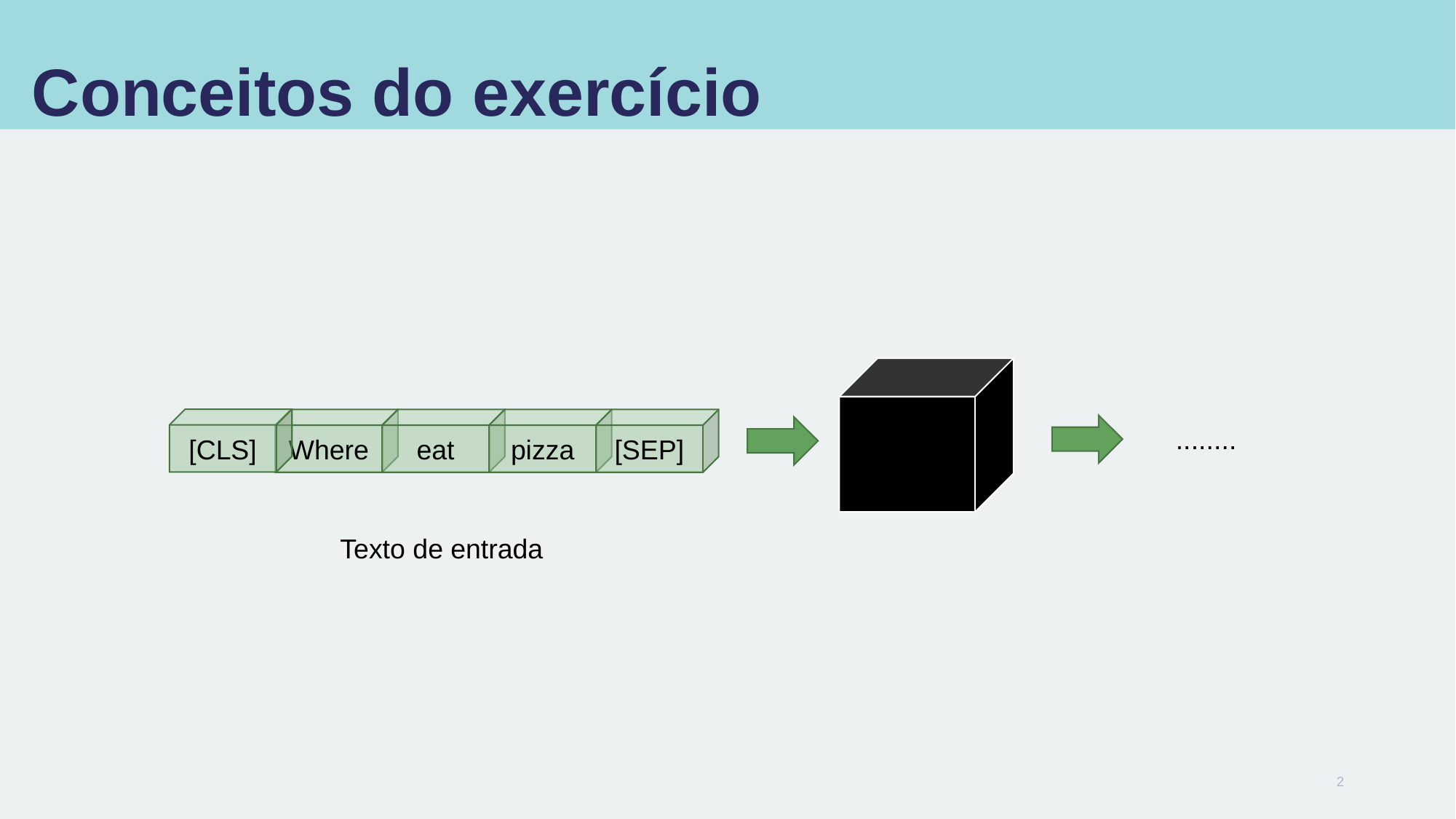

# Conceitos do exercício

[CLS]
pizza
[SEP]
eat
Where

........
Texto de entrada
2